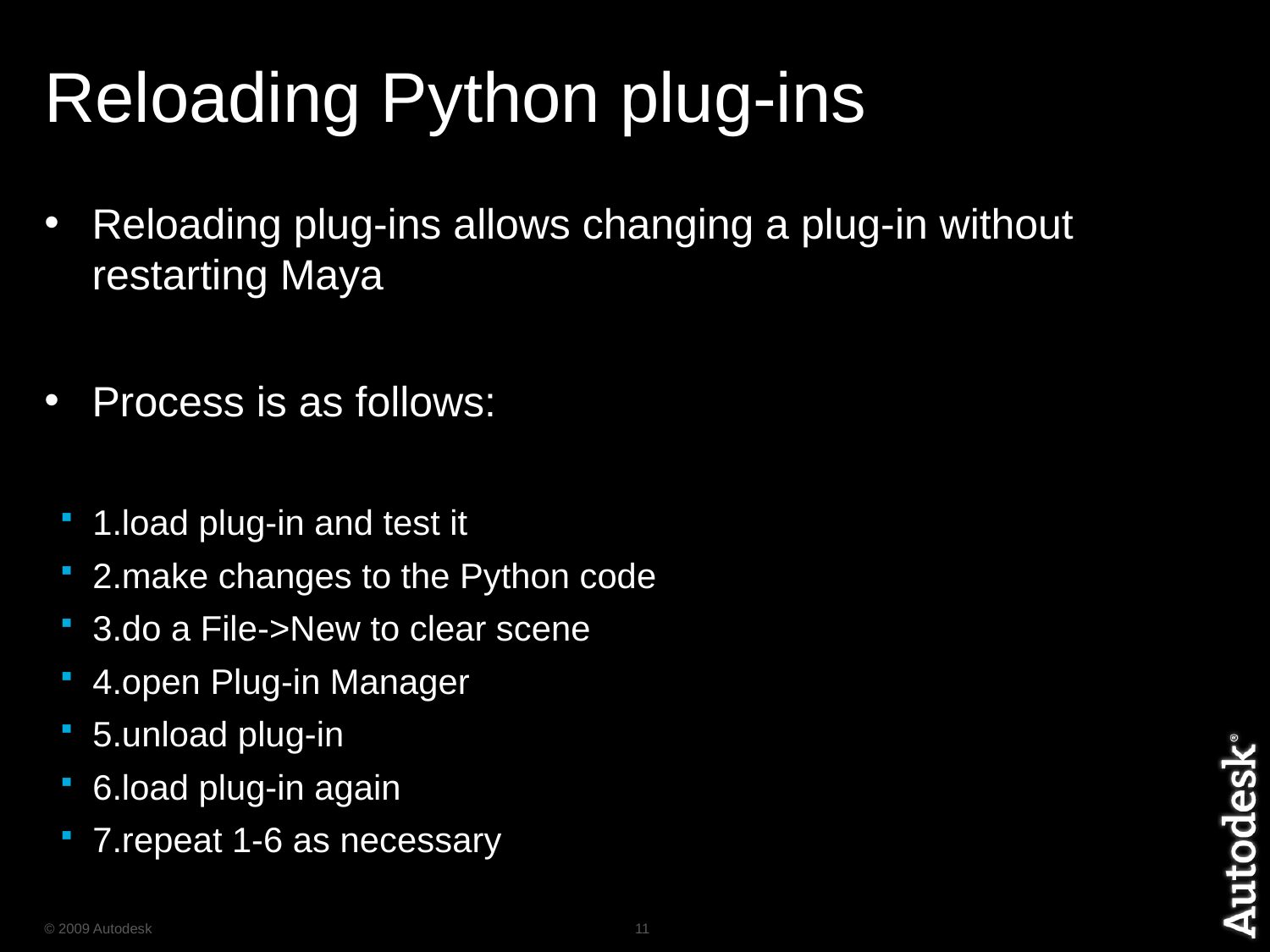

# Reloading Python plug-ins
Reloading plug-ins allows changing a plug-in without restarting Maya

Process is as follows:

1.load plug-in and test it
2.make changes to the Python code
3.do a File->New to clear scene
4.open Plug-in Manager
5.unload plug-in
6.load plug-in again
7.repeat 1-6 as necessary